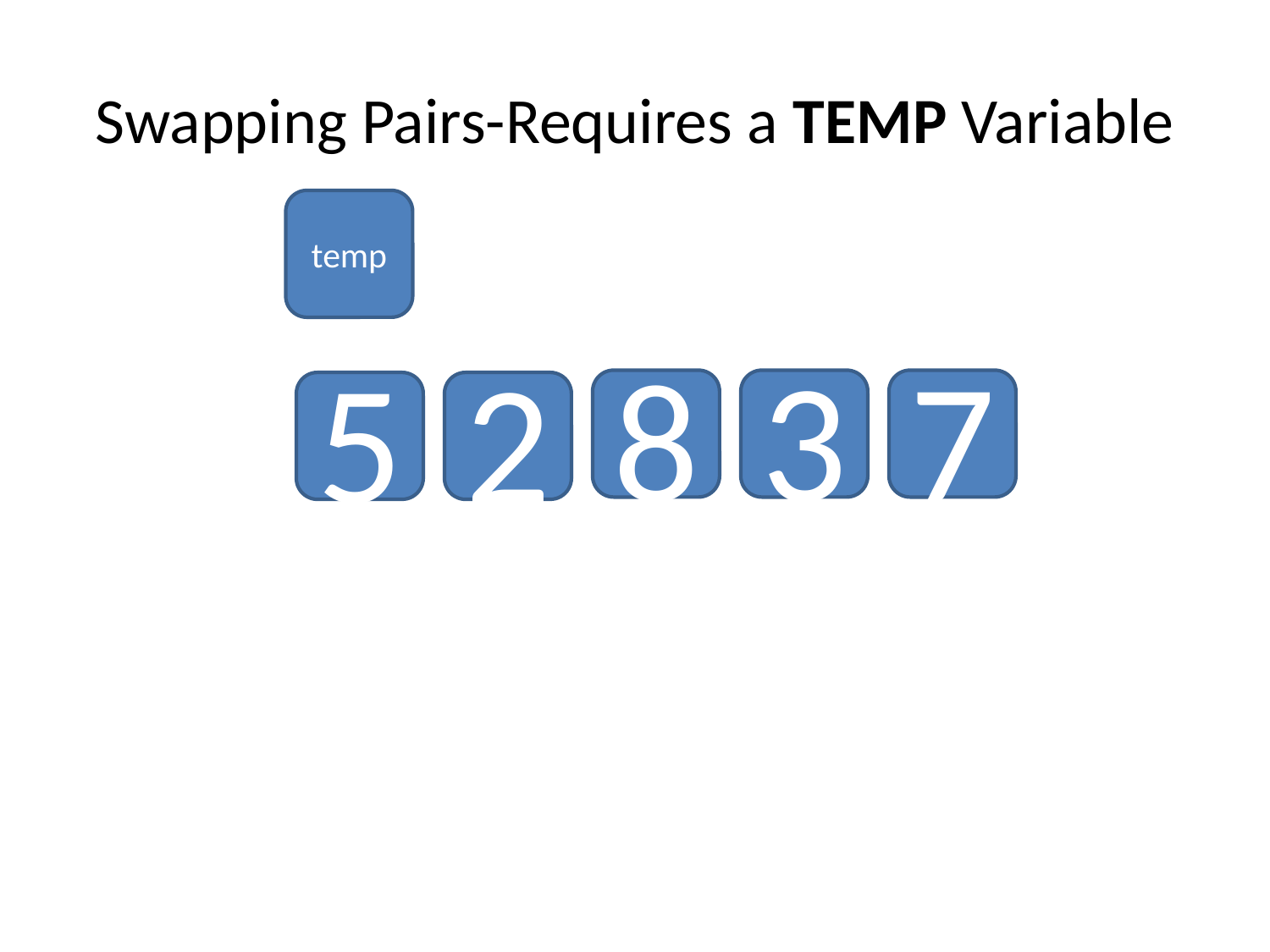

# Swapping Pairs-Requires a TEMP Variable
temp
8
3
7
5
2